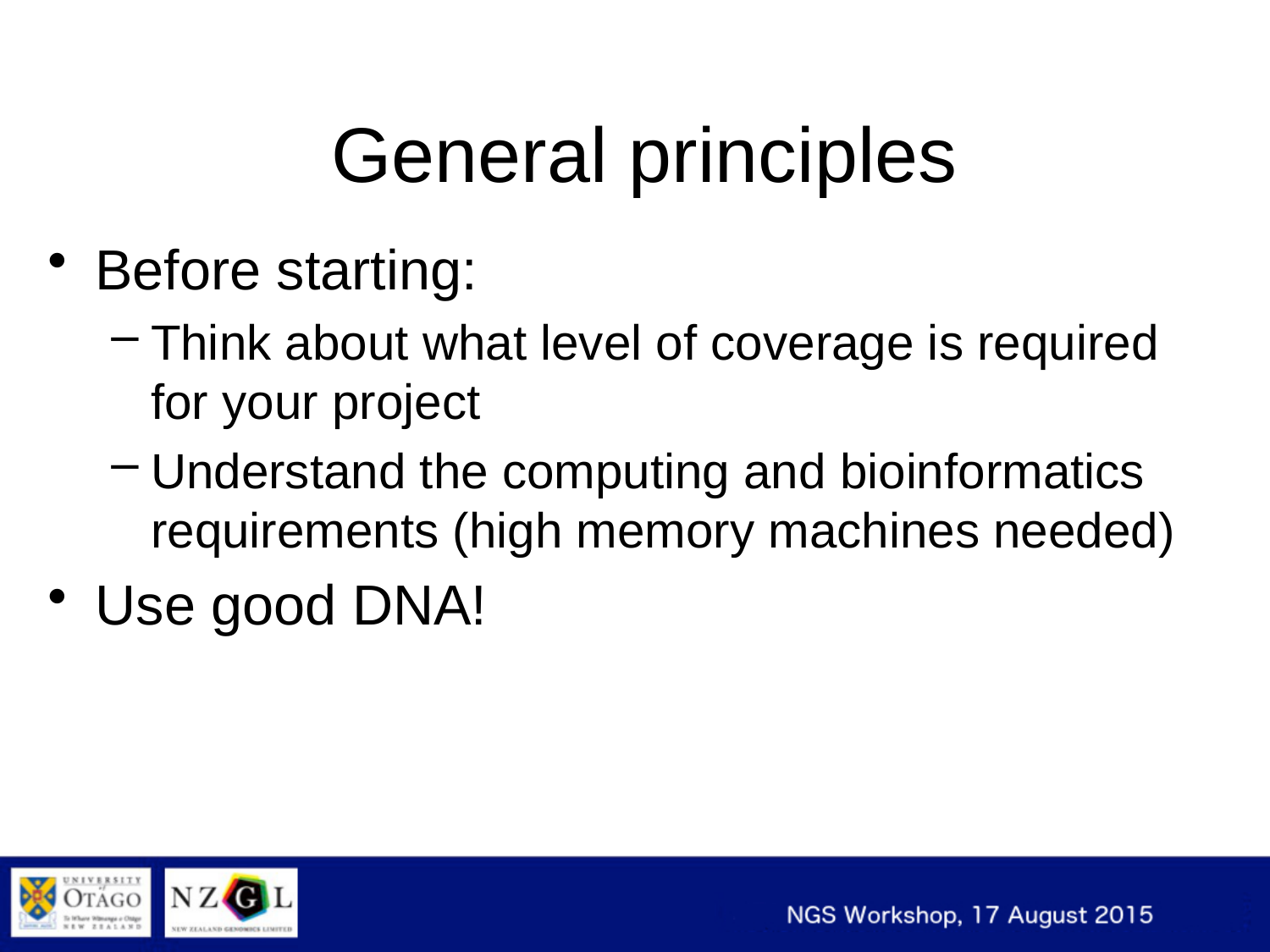

# General principles

Before starting:
Think about what level of coverage is required for your project
Understand the computing and bioinformatics requirements (high memory machines needed)
Use good DNA!